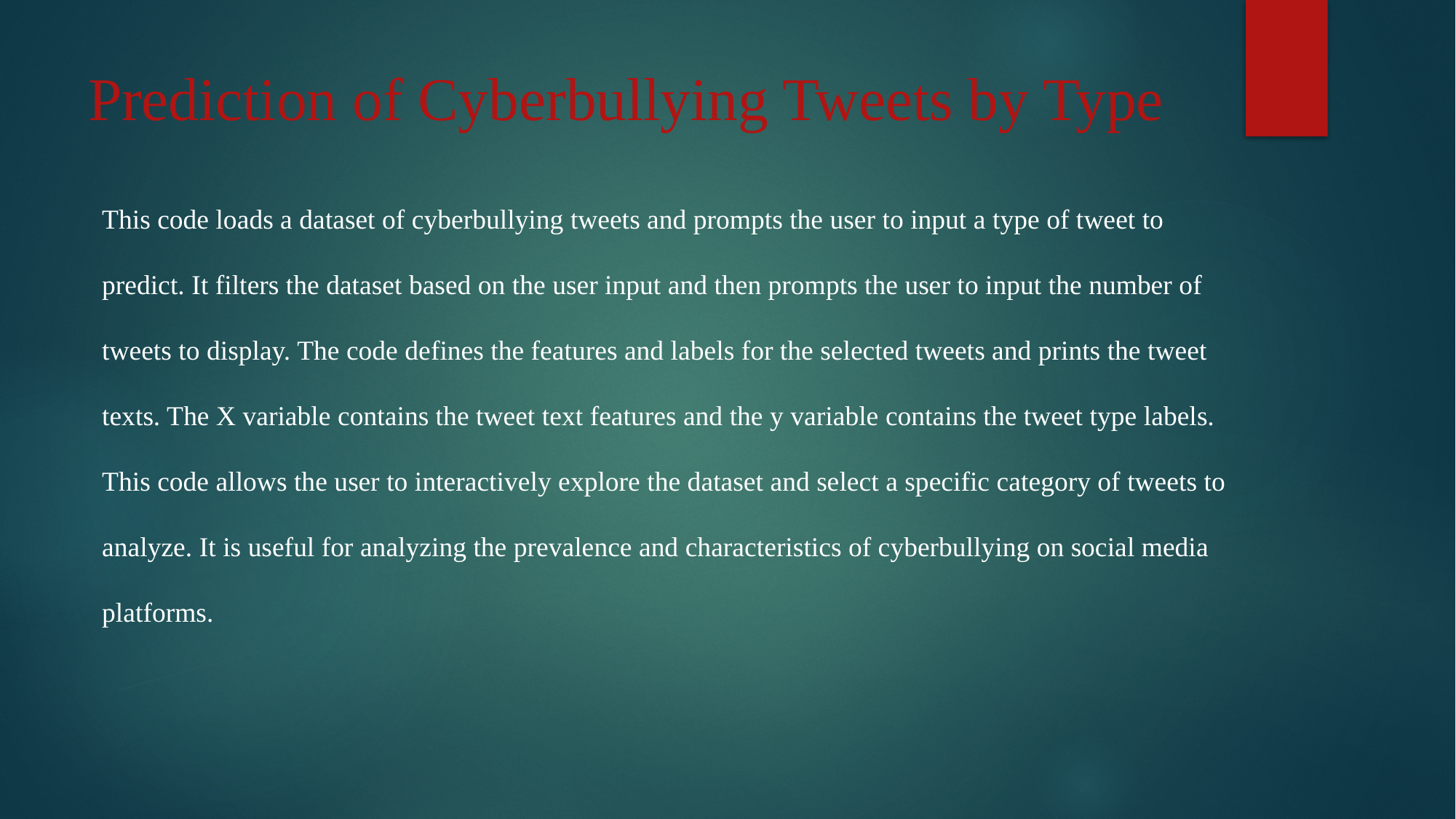

# Prediction of Cyberbullying Tweets by Type
This code loads a dataset of cyberbullying tweets and prompts the user to input a type of tweet to predict. It filters the dataset based on the user input and then prompts the user to input the number of tweets to display. The code defines the features and labels for the selected tweets and prints the tweet texts. The X variable contains the tweet text features and the y variable contains the tweet type labels. This code allows the user to interactively explore the dataset and select a specific category of tweets to analyze. It is useful for analyzing the prevalence and characteristics of cyberbullying on social media platforms.